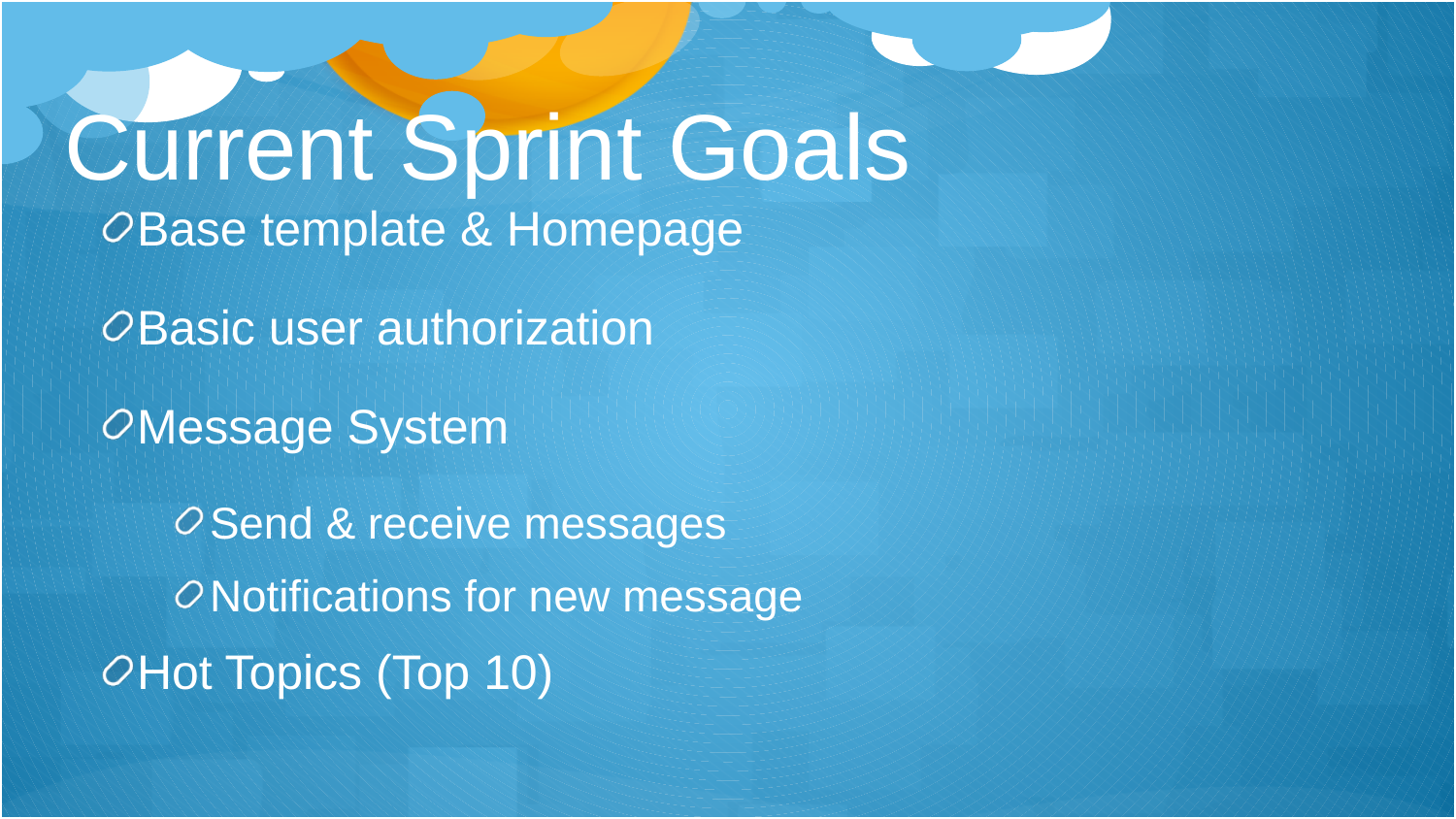

# Current Sprint Goals
Base template & Homepage
Basic user authorization
Message System
Send & receive messages
Notifications for new message
Hot Topics (Top 10)